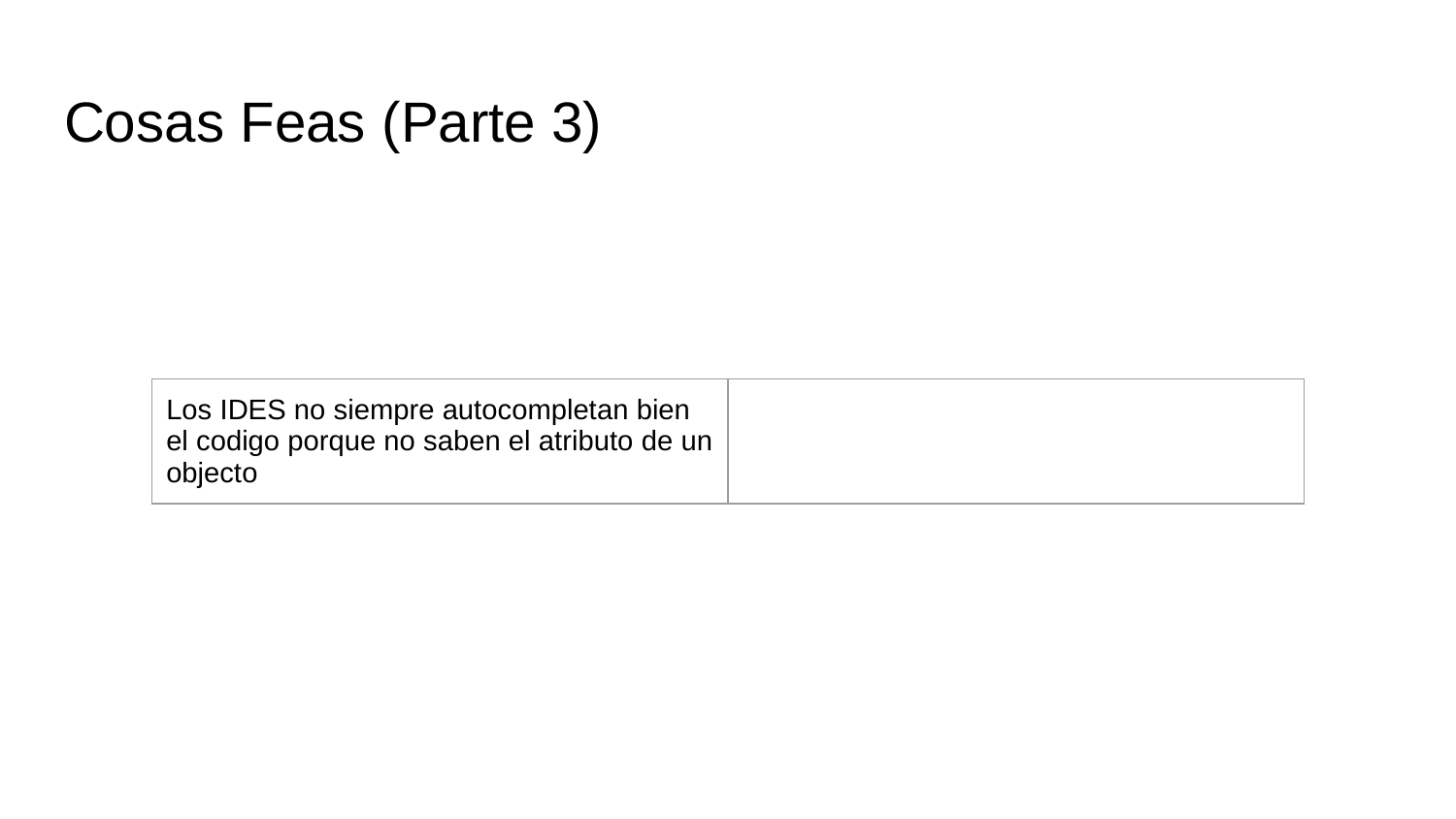

# Cosas Feas (Parte 3)
| Los IDES no siempre autocompletan bien el codigo porque no saben el atributo de un objecto |  |
| --- | --- |